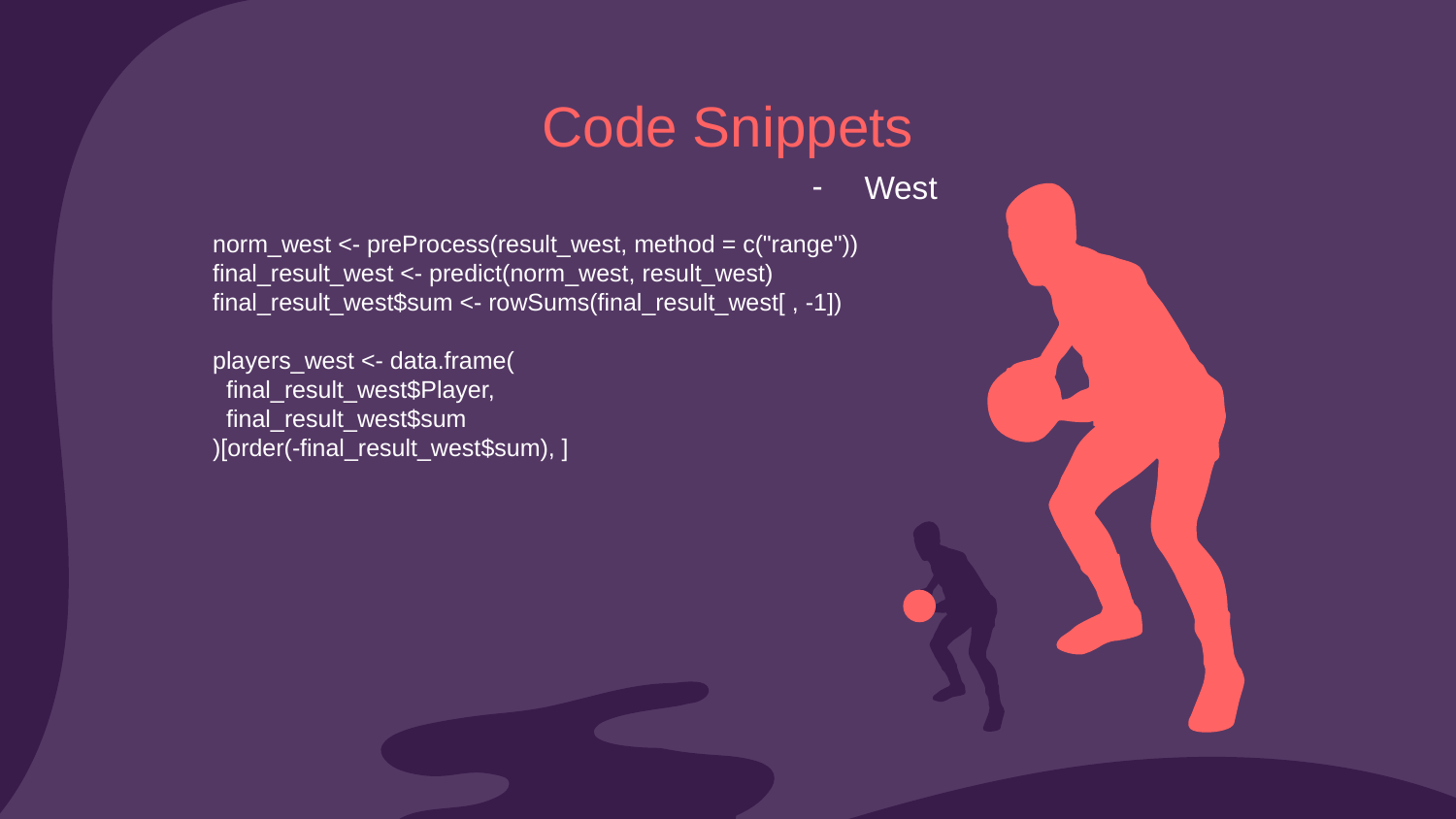

# Code Snippets
West

norm_west <- preProcess(result_west, method = c("range"))
final_result_west <- predict(norm_west, result_west)
final_result_west$sum <- rowSums(final_result_west[ , -1])

players_west <- data.frame(
  final_result_west$Player,
  final_result_west$sum
)[order(-final_result_west$sum), ]